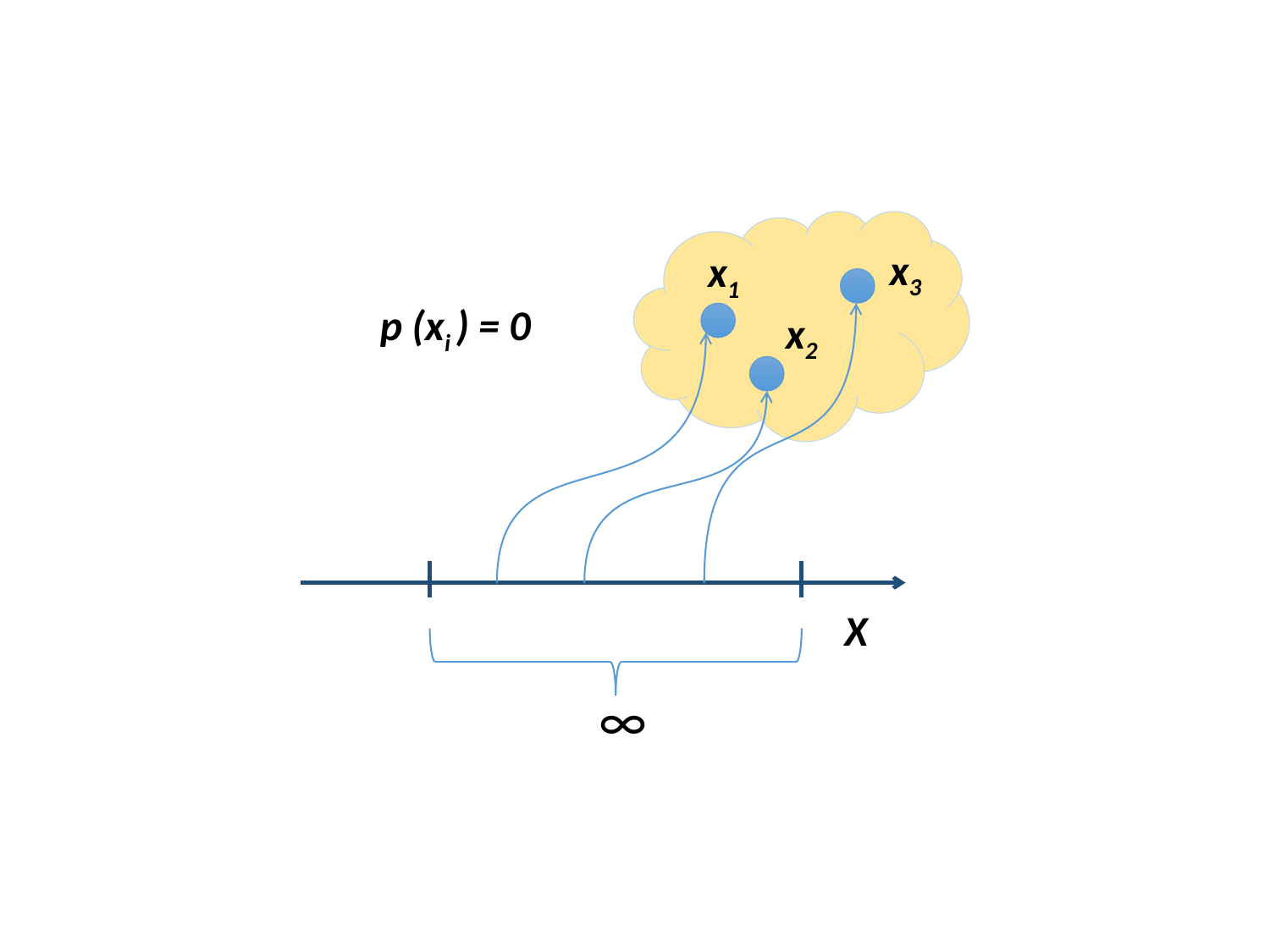

x3
x1

p (xi ) = 0
x2

X
∞